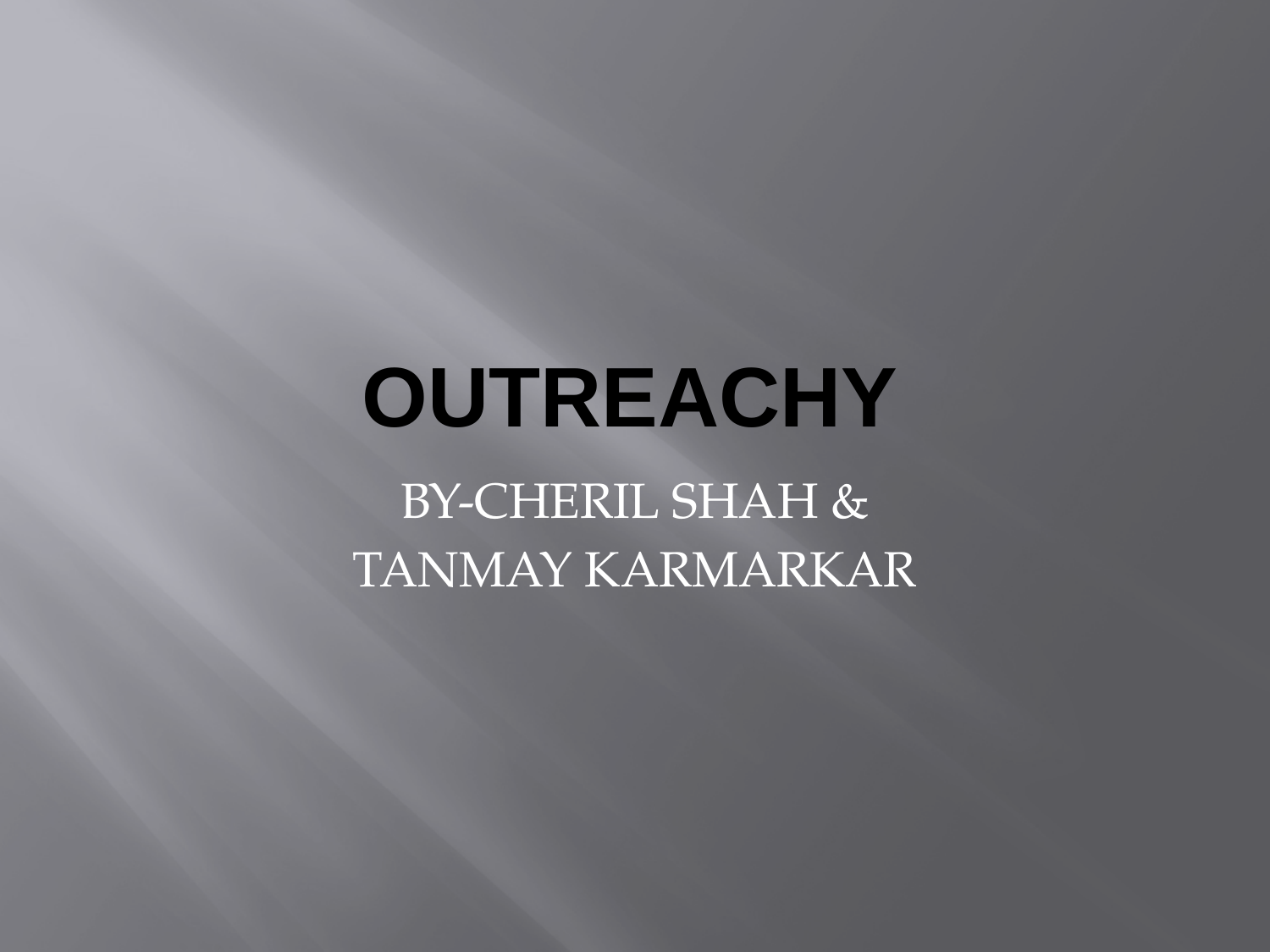

# OUTREACHY
BY-CHERIL SHAH &
TANMAY KARMARKAR